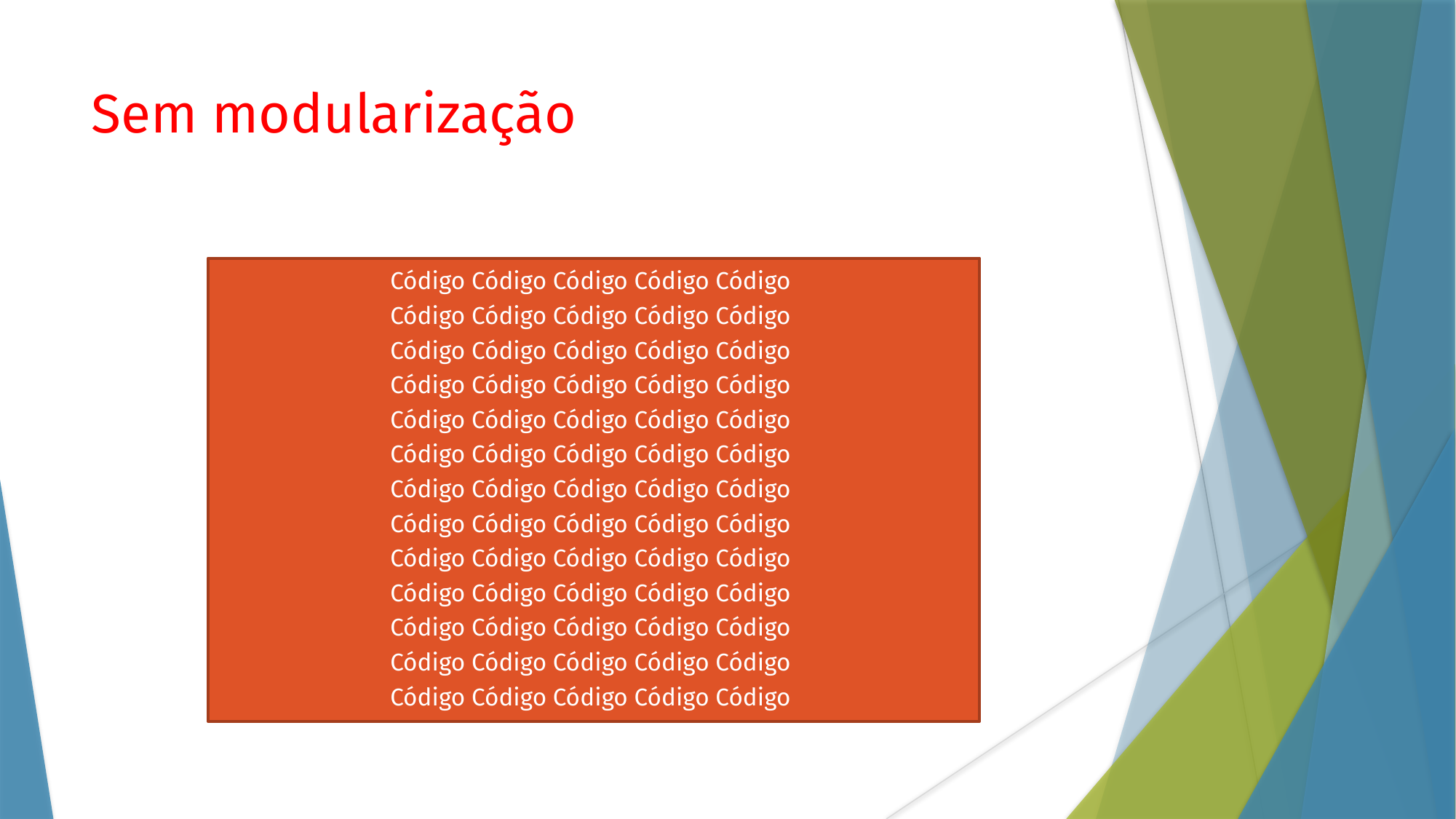

Sem modularização
Código Código Código Código Código
Código Código Código Código Código
Código Código Código Código Código
Código Código Código Código Código
Código Código Código Código Código
Código Código Código Código Código
Código Código Código Código Código
Código Código Código Código Código
Código Código Código Código Código
Código Código Código Código Código
Código Código Código Código Código
Código Código Código Código Código
Código Código Código Código Código